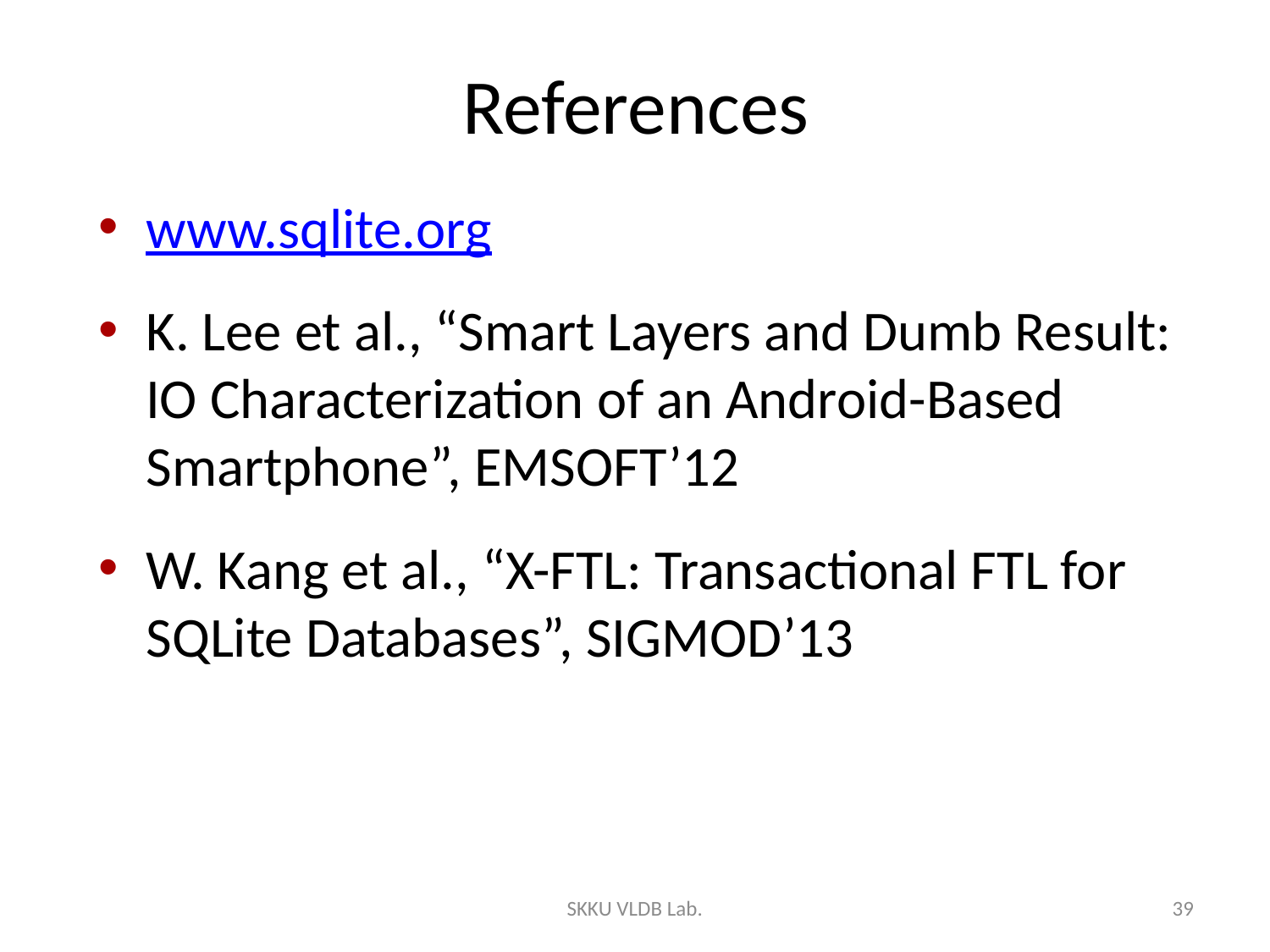

# References
www.sqlite.org
K. Lee et al., “Smart Layers and Dumb Result: IO Characterization of an Android-Based Smartphone”, EMSOFT’12
W. Kang et al., “X-FTL: Transactional FTL for SQLite Databases”, SIGMOD’13
SKKU VLDB Lab.
39